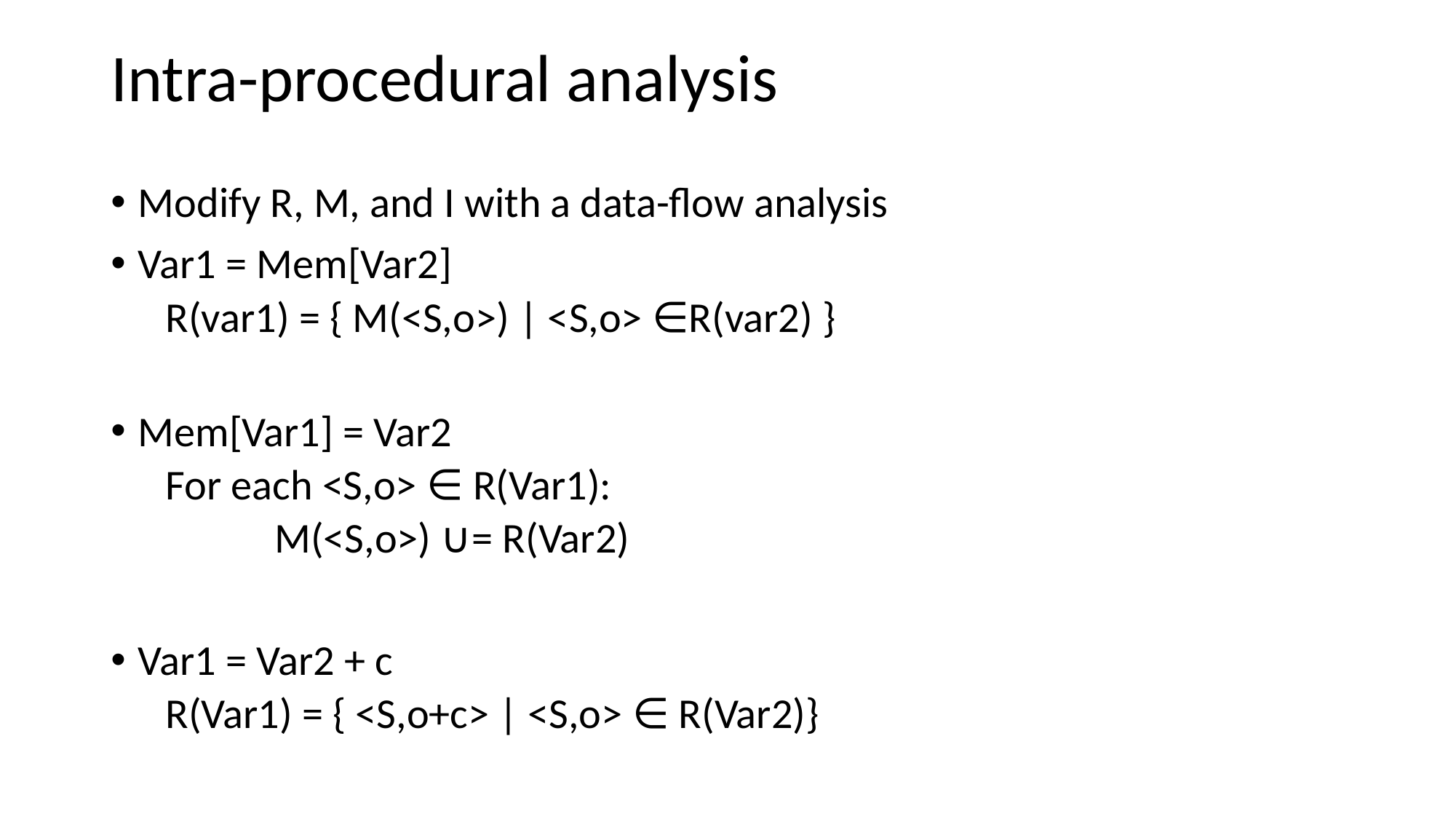

# Intra-procedural analysis
Modify R, M, and I with a data-flow analysis
Var1 = Mem[Var2]
R(var1) = { M(<S,o>) | <S,o> ∈R(var2) }

Mem[Var1] = Var2
For each <S,o> ∈ R(Var1):
	M(<S,o>) ∪= R(Var2)

Var1 = Var2 + c
R(Var1) = { <S,o+c> | <S,o> ∈ R(Var2)}